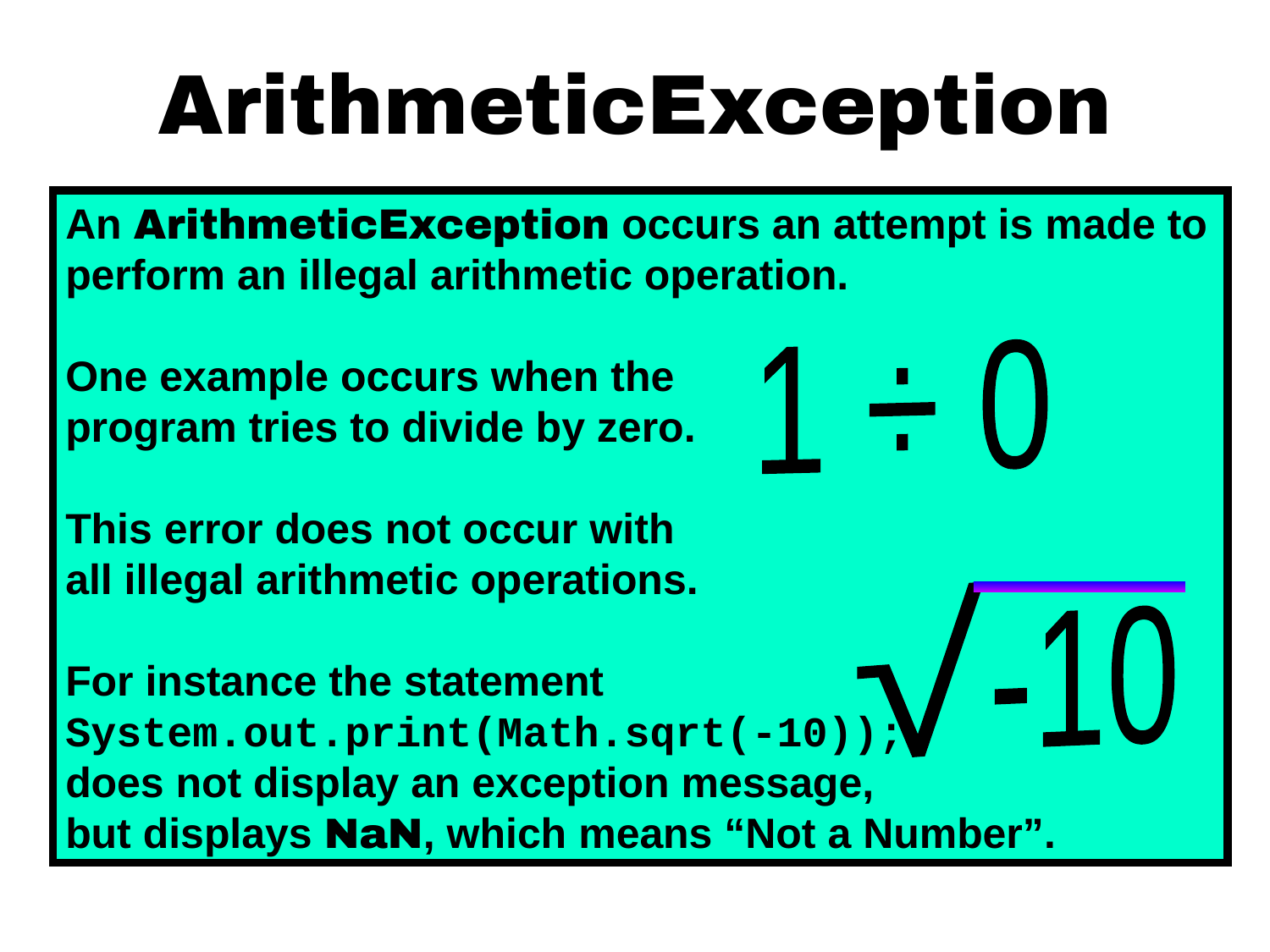

# ArithmeticException
An ArithmeticException occurs an attempt is made to perform an illegal arithmetic operation.

One example occurs when the
program tries to divide by zero.

This error does not occur with
all illegal arithmetic operations.

For instance the statement
System.out.print(Math.sqrt(-10));
does not display an exception message,
but displays NaN, which means “Not a Number”.
1 ÷ 0
√

-10